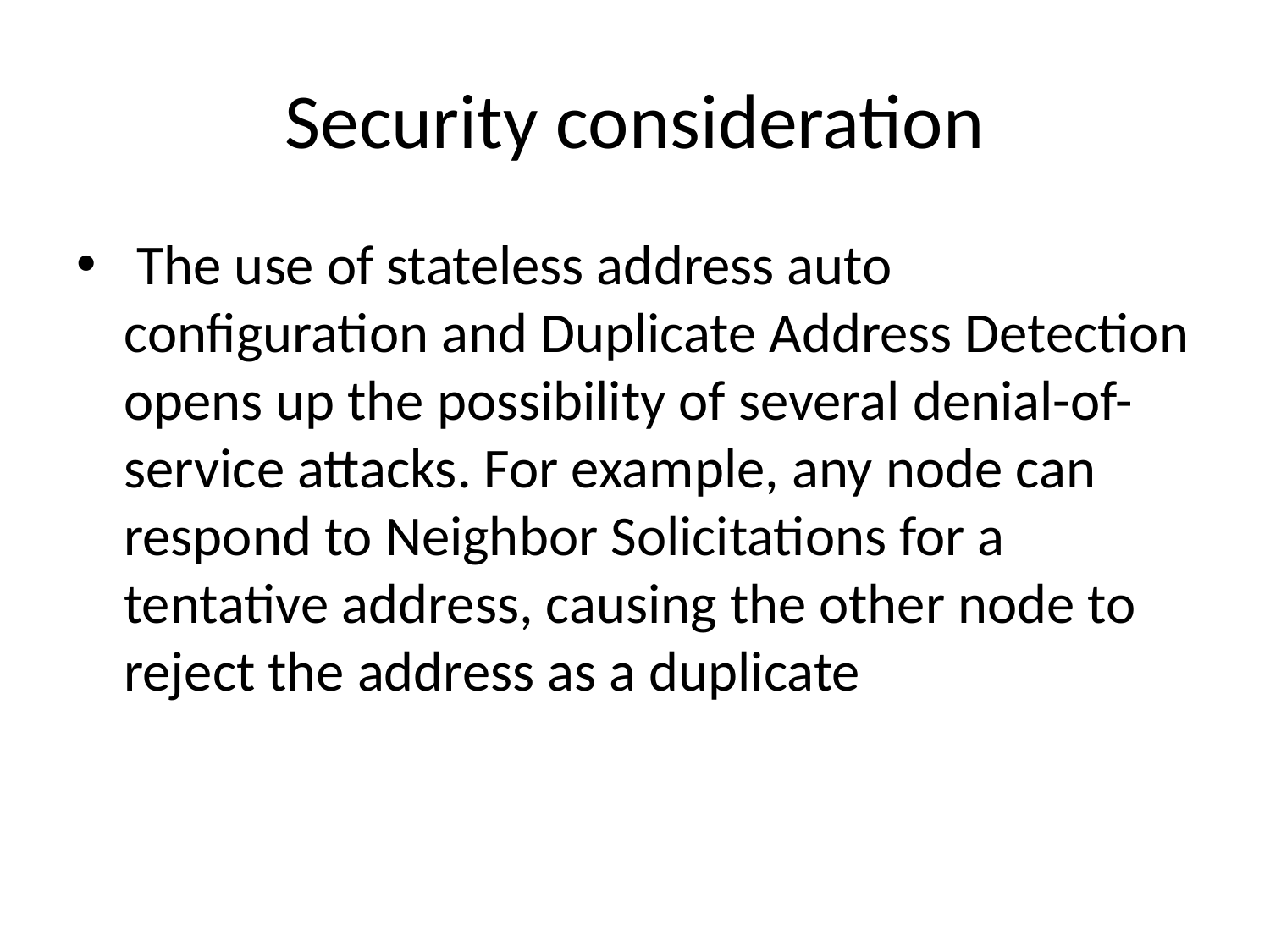

# Security consideration
 The use of stateless address auto configuration and Duplicate Address Detection opens up the possibility of several denial-of-service attacks. For example, any node can respond to Neighbor Solicitations for a tentative address, causing the other node to reject the address as a duplicate